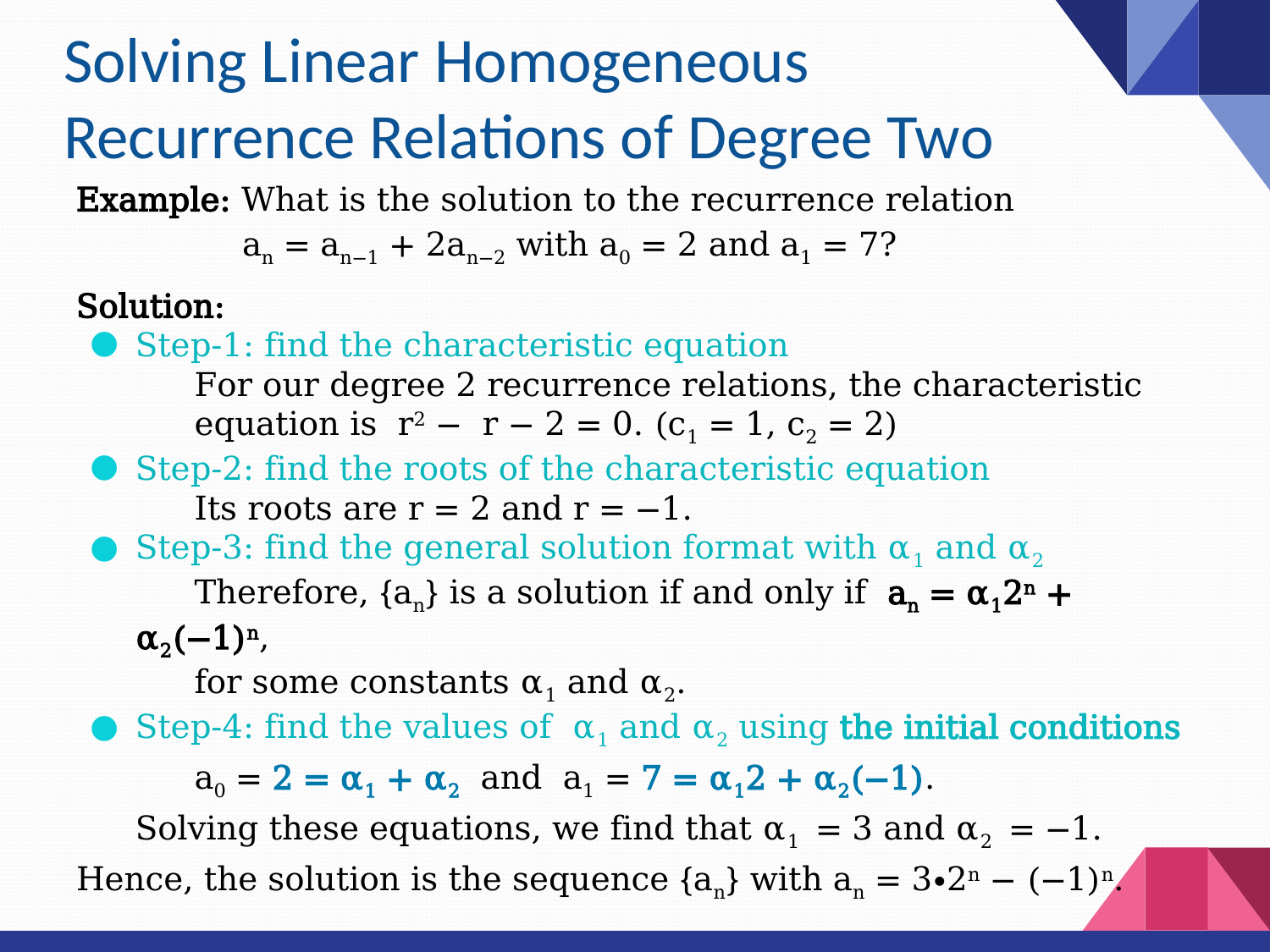

# Solving Linear Homogeneous
Recurrence Relations of Degree Two
Example: What is the solution to the recurrence relation
                an = an−1 + 2an−2 with a0 = 2 and a1 = 7?
Solution:
Step-1: find the characteristic equation
For our degree 2 recurrence relations, the characteristic equation is  r2 −  r − 2 = 0. (c1 = 1, c2 = 2)
Step-2: find the roots of the characteristic equation
Its roots are r = 2 and r = −1.
Step-3: find the general solution format with α1 and α2
Therefore, {an} is a solution if and only if  an = α12n + α2(−1)n,
for some constants α1 and α2.
Step-4: find the values of  α1 and α2 using the initial conditions
a0 = 2 = α1 + α2  and  a1 = 7 = α12 + α2(−1).
Solving these equations, we find that α1  = 3 and α2  = −1.
Hence, the solution is the sequence {an} with an = 3∙2n − (−1)n.